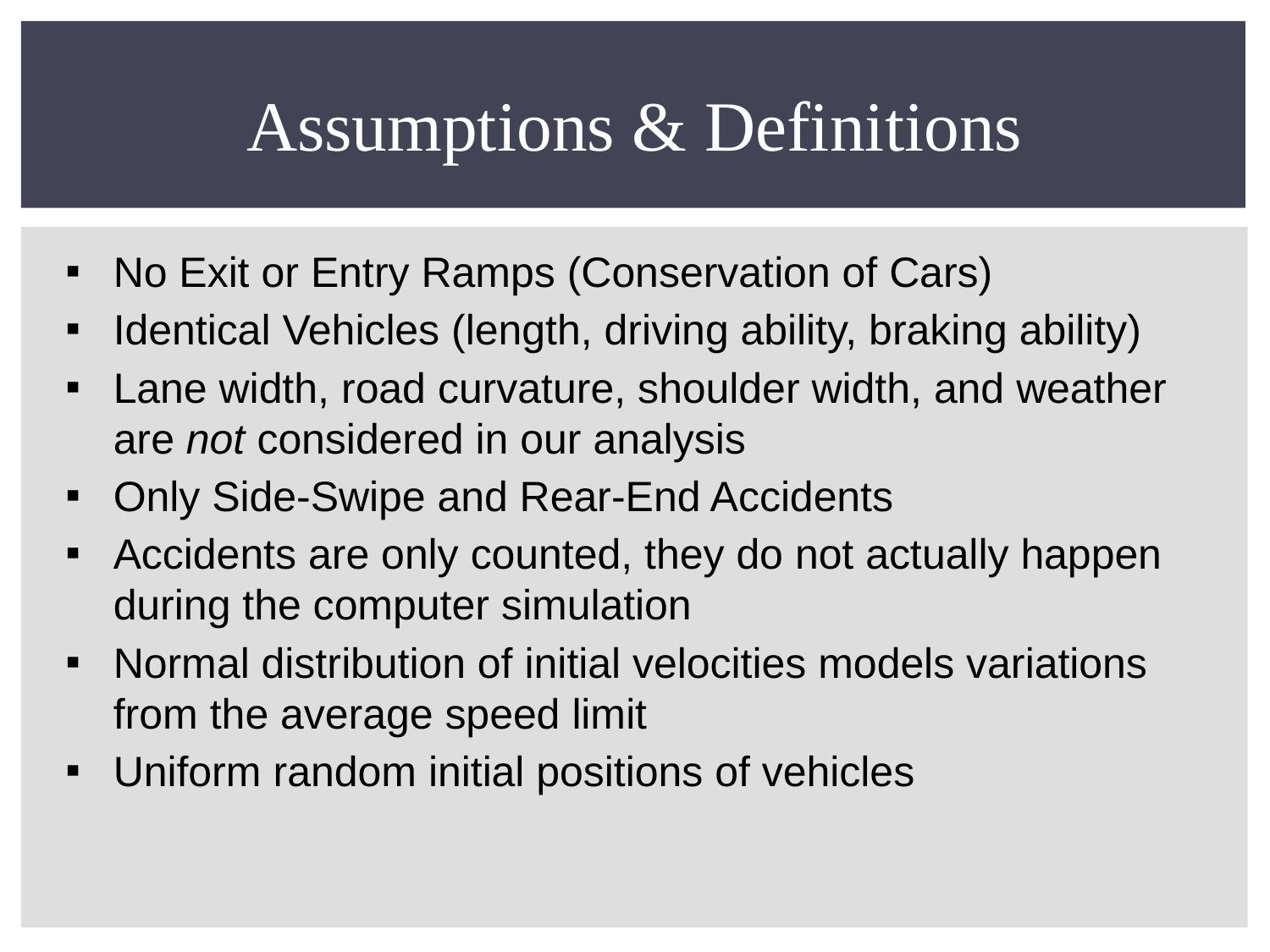

# Assumptions & Definitions
No Exit or Entry Ramps (Conservation of Cars)
Identical Vehicles (length, driving ability, braking ability)
Lane width, road curvature, shoulder width, and weather are not considered in our analysis
Only Side-Swipe and Rear-End Accidents
Accidents are only counted, they do not actually happen during the computer simulation
Normal distribution of initial velocities models variations from the average speed limit
Uniform random initial positions of vehicles